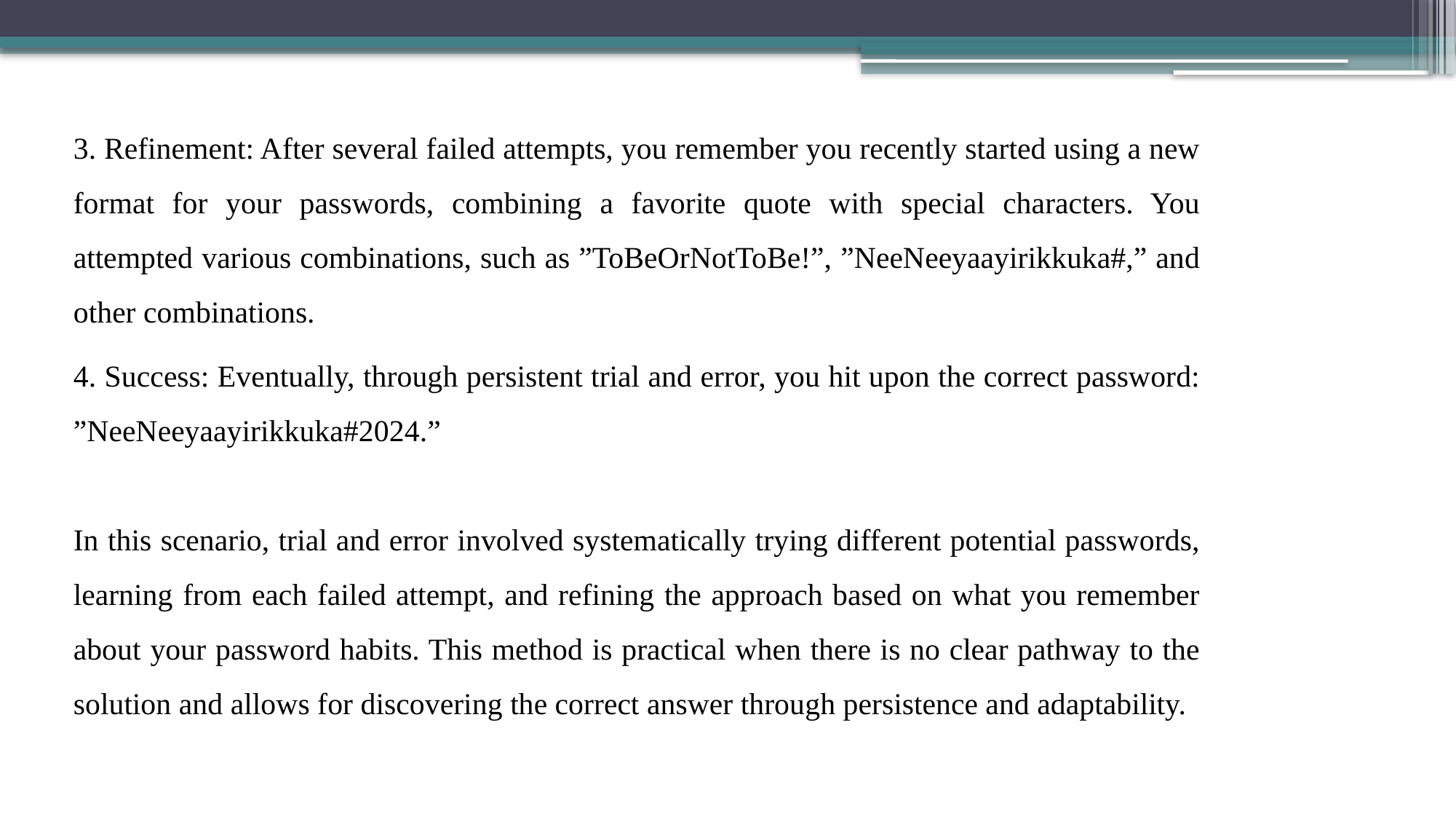

3. Refinement: After several failed attempts, you remember you recently started using a new format for your passwords, combining a favorite quote with special characters. You attempted various combinations, such as ”ToBeOrNotToBe!”, ”NeeNeeyaayirikkuka#,” and other combinations.
4. Success: Eventually, through persistent trial and error, you hit upon the correct password: ”NeeNeeyaayirikkuka#2024.”

In this scenario, trial and error involved systematically trying different potential passwords, learning from each failed attempt, and refining the approach based on what you remember about your password habits. This method is practical when there is no clear pathway to the solution and allows for discovering the correct answer through persistence and adaptability.